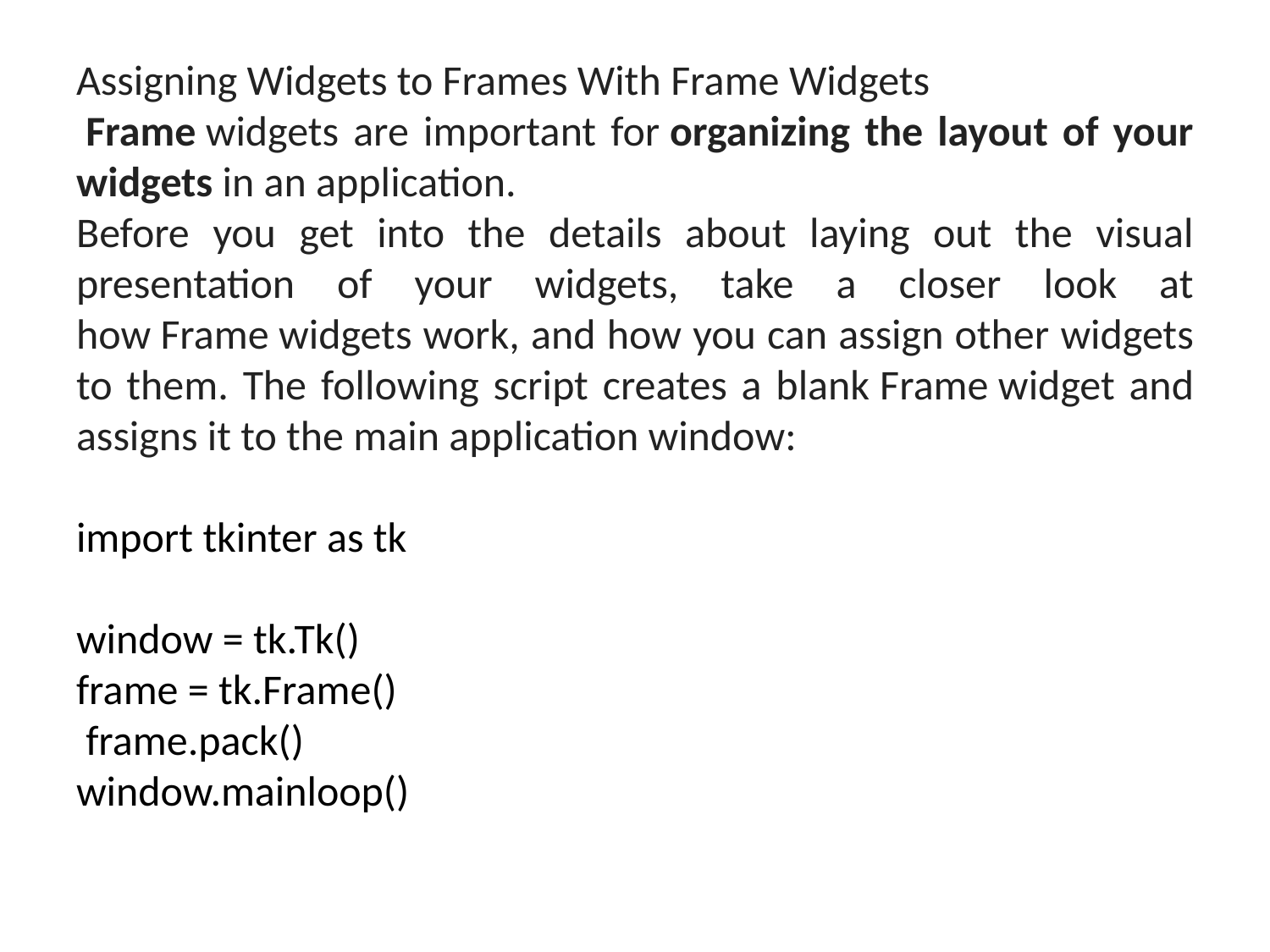

Assigning Widgets to Frames With Frame Widgets
 Frame widgets are important for organizing the layout of your widgets in an application.
Before you get into the details about laying out the visual presentation of your widgets, take a closer look at how Frame widgets work, and how you can assign other widgets to them. The following script creates a blank Frame widget and assigns it to the main application window:

import tkinter as tk

window = tk.Tk()
frame = tk.Frame()
 frame.pack()
window.mainloop()